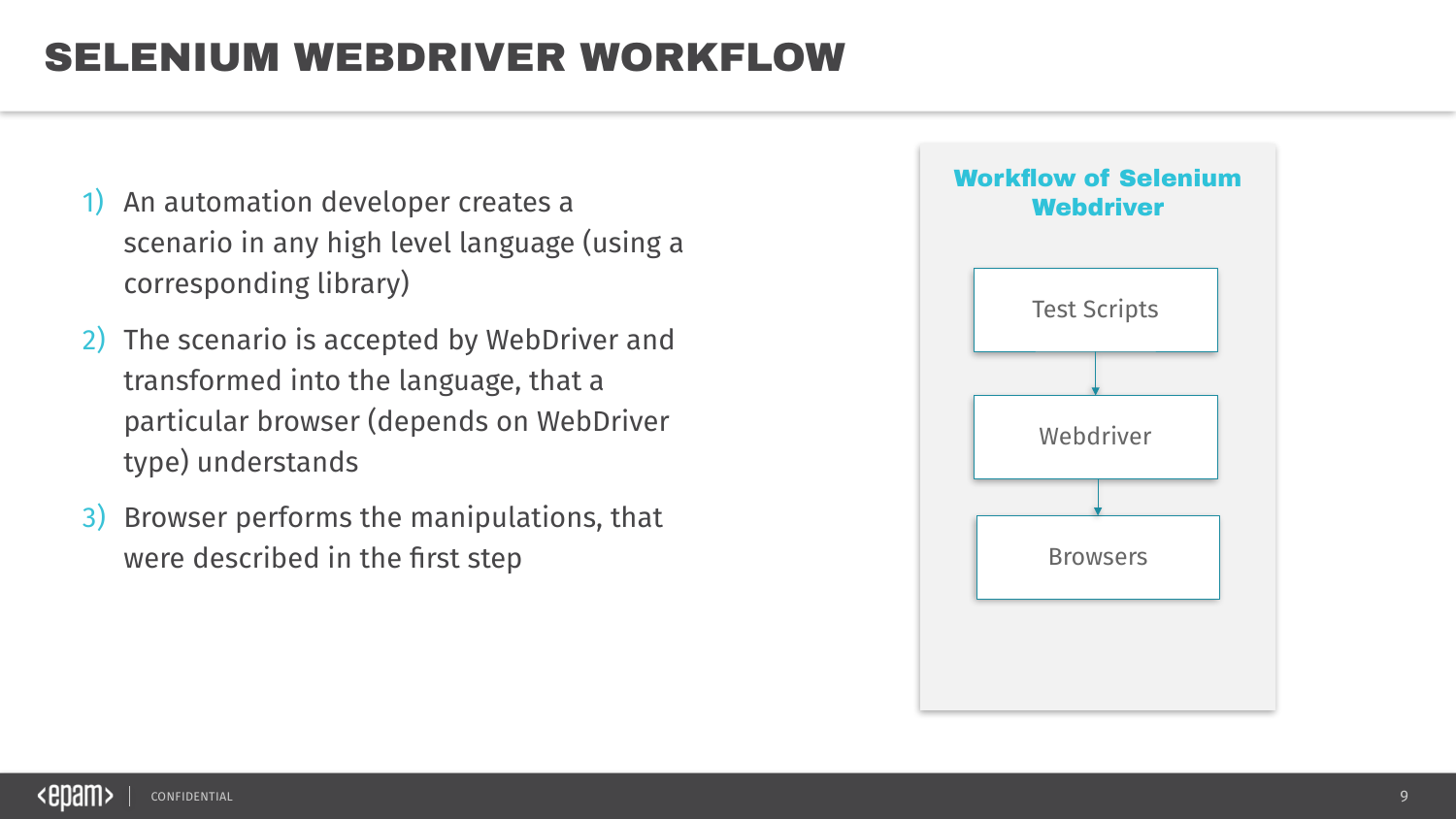

SELENIUM WEBDRIVER WORKFLOW

Workflow of Selenium Webdriver
Test Scripts
An automation developer creates a scenario in any high level language (using a corresponding library)
The scenario is accepted by WebDriver and transformed into the language, that a particular browser (depends on WebDriver type) understands
Browser performs the manipulations, that were described in the first step
Webdriver
Browsers